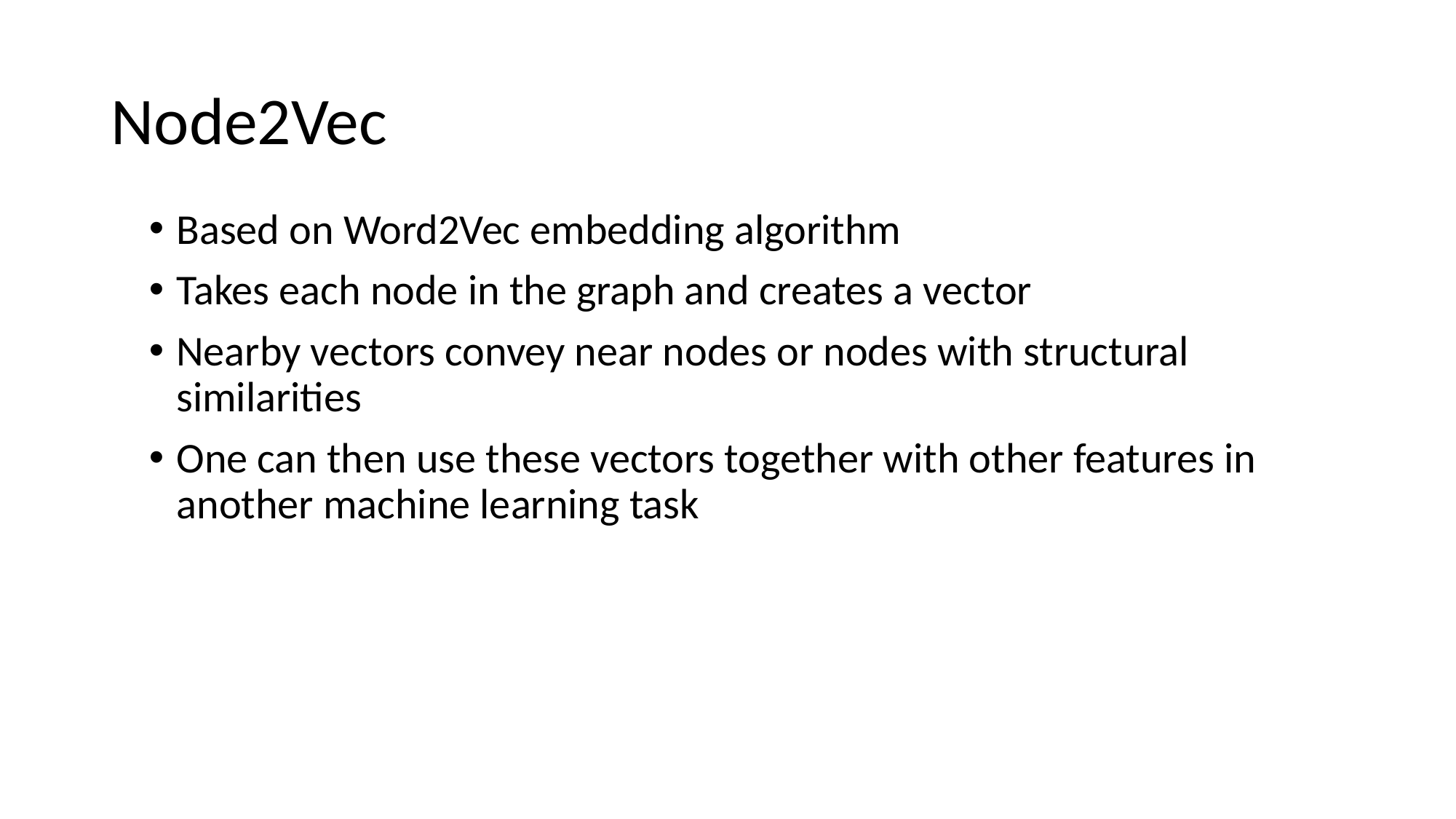

# Node2Vec
Based on Word2Vec embedding algorithm
Takes each node in the graph and creates a vector
Nearby vectors convey near nodes or nodes with structural similarities
One can then use these vectors together with other features in another machine learning task